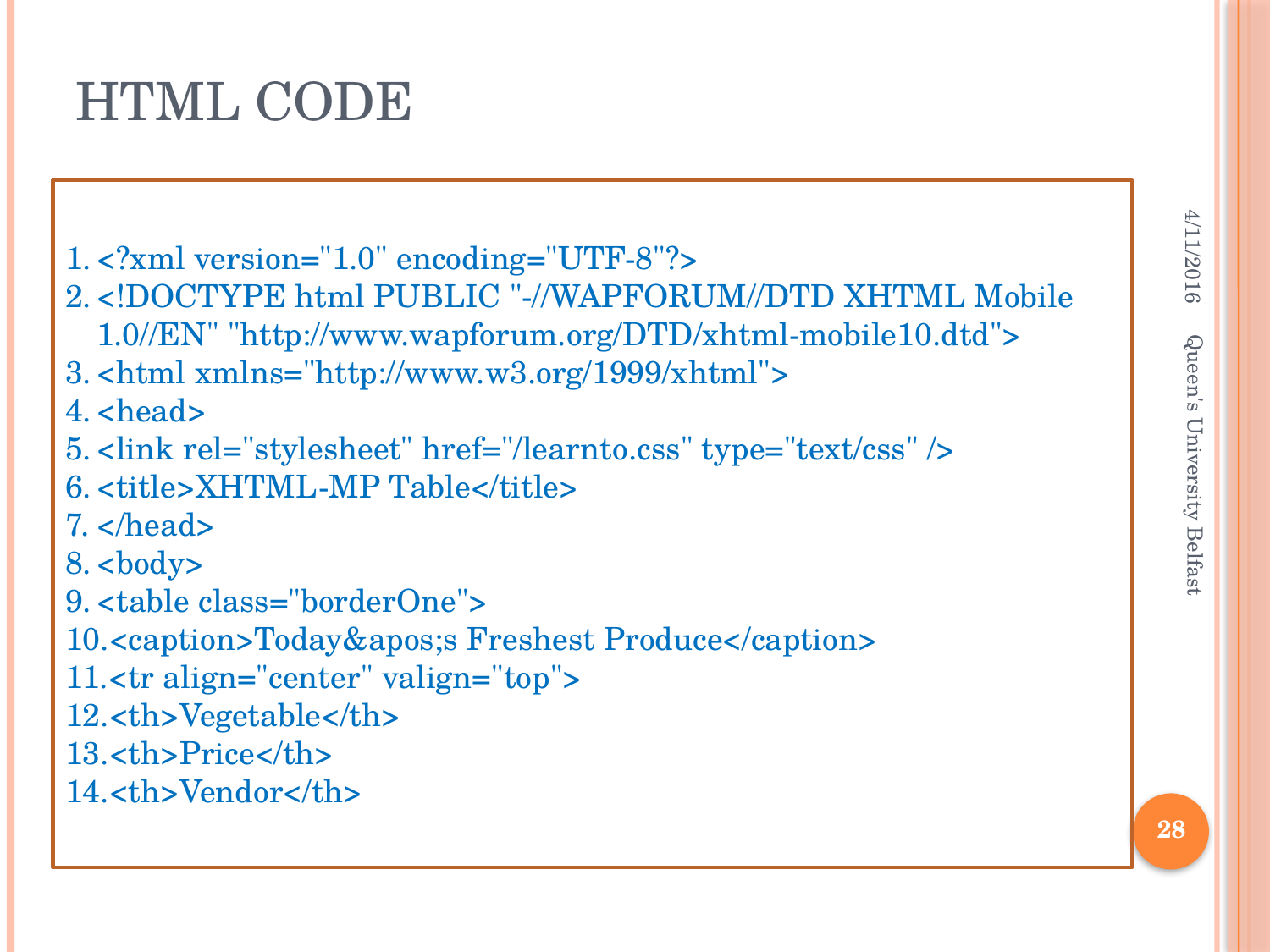

# HTML code
4/11/2016
<?xml version="1.0" encoding="UTF-8"?>
<!DOCTYPE html PUBLIC "-//WAPFORUM//DTD XHTML Mobile 1.0//EN" "http://www.wapforum.org/DTD/xhtml-mobile10.dtd">
<html xmlns="http://www.w3.org/1999/xhtml">
<head>
<link rel="stylesheet" href="/learnto.css" type="text/css" />
<title>XHTML-MP Table</title>
</head>
<body>
<table class="borderOne">
<caption>Today&apos;s Freshest Produce</caption>
<tr align="center" valign="top">
<th>Vegetable</th>
<th>Price</th>
<th>Vendor</th>
Queen's University Belfast
28